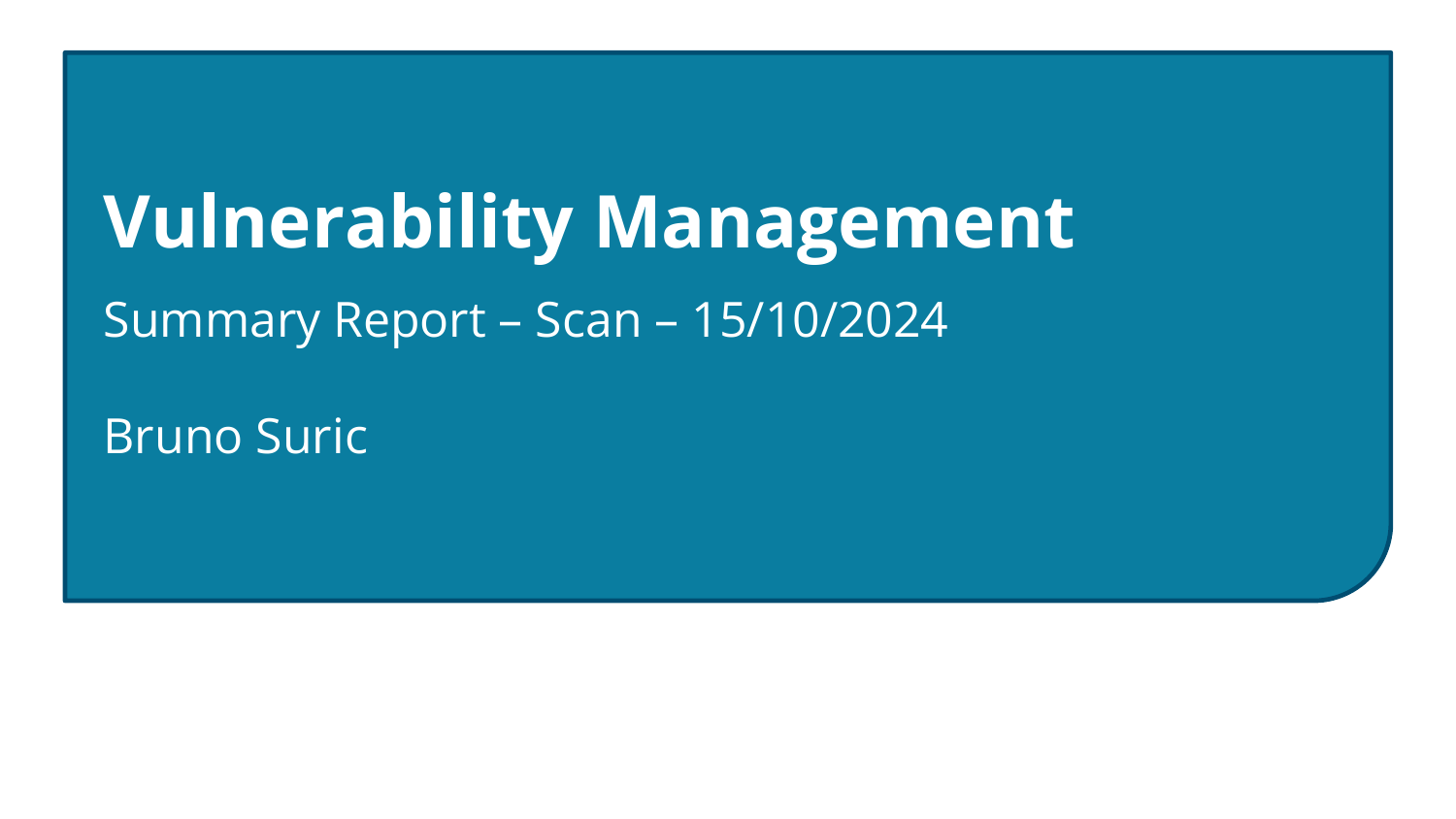

Vulnerability Management
# Summary Report – Scan – 15/10/2024 Bruno Suric